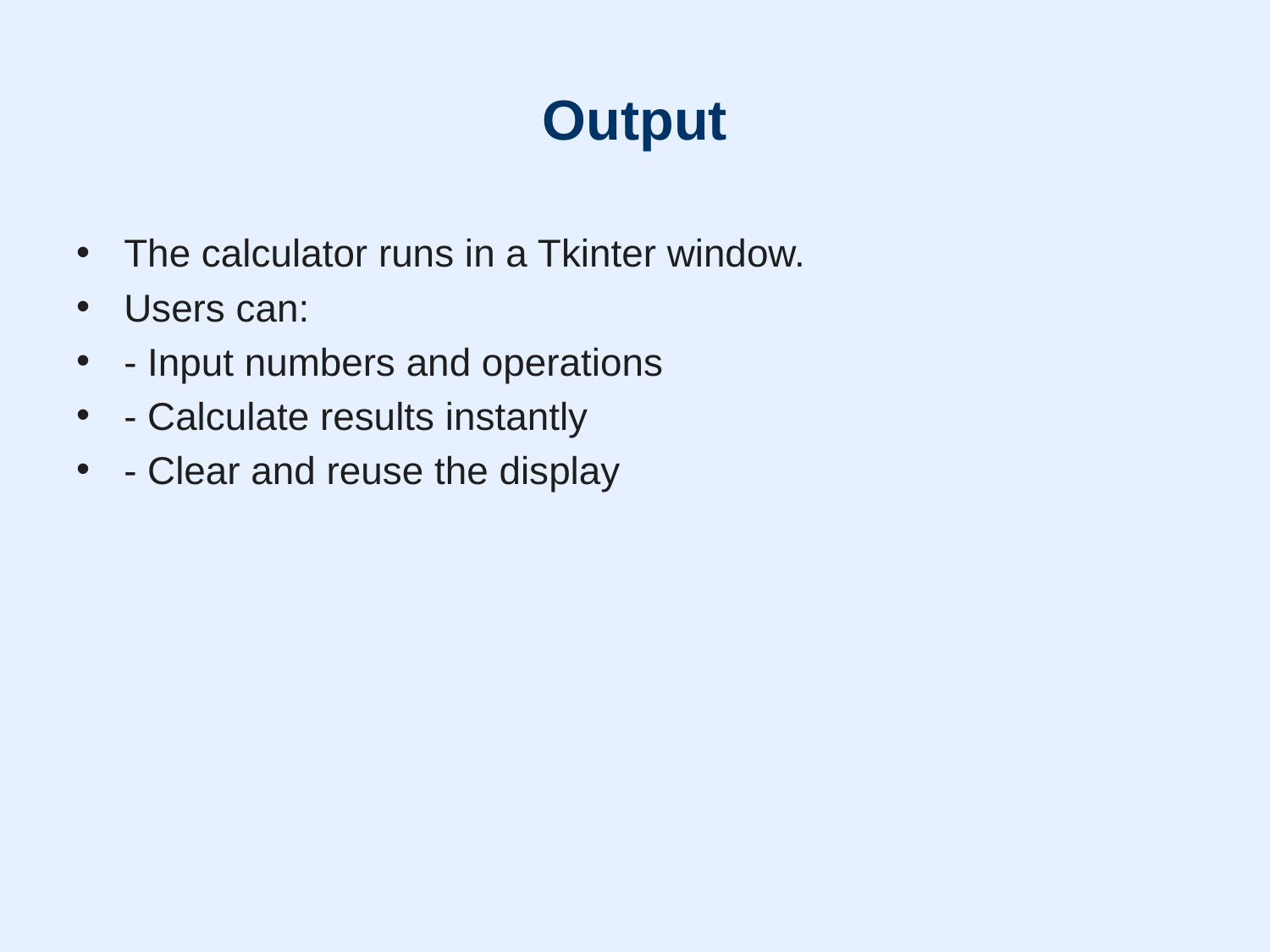

# Output
The calculator runs in a Tkinter window.
Users can:
- Input numbers and operations
- Calculate results instantly
- Clear and reuse the display